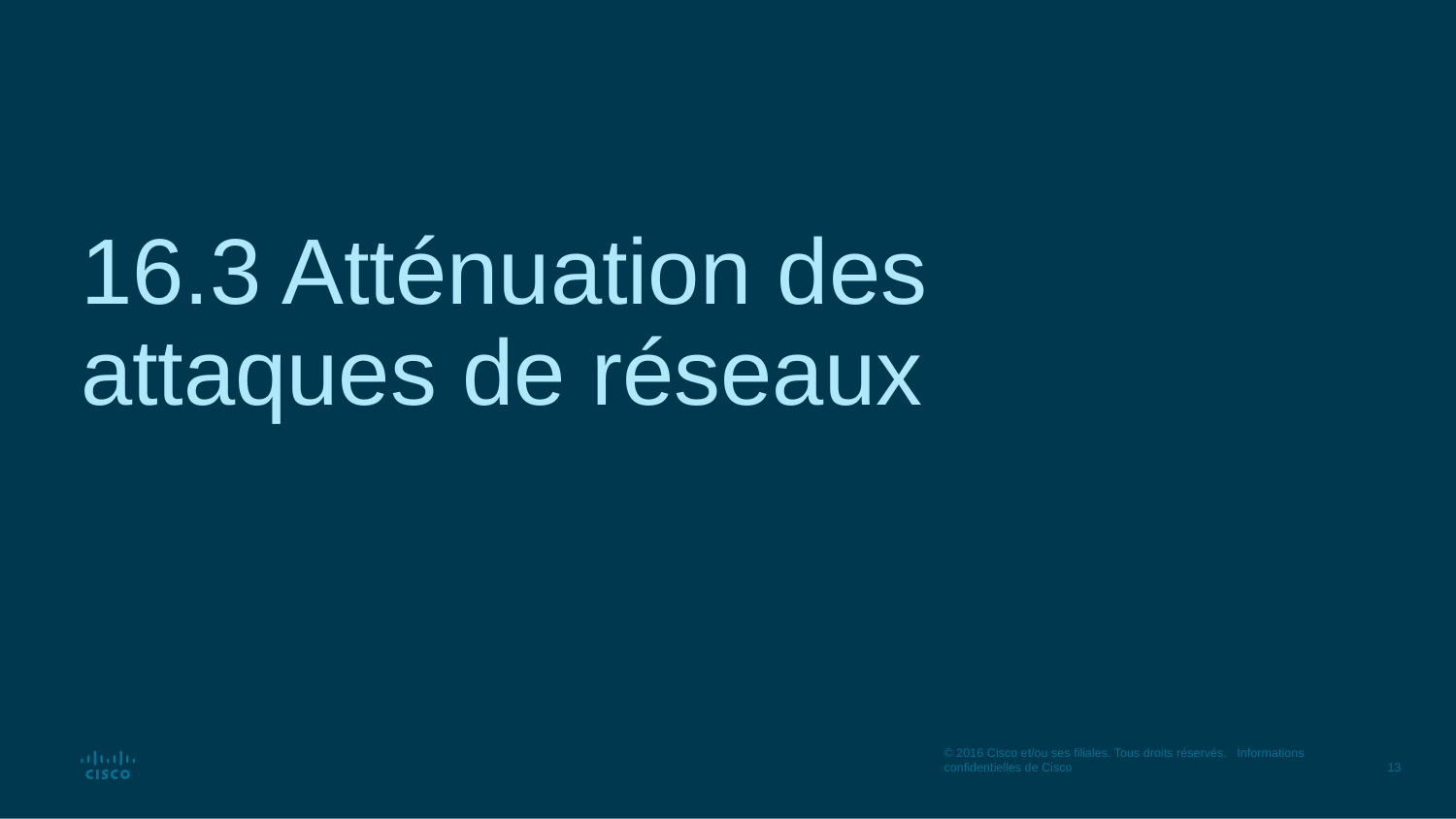

# 16.3 Atténuation des attaques de réseaux